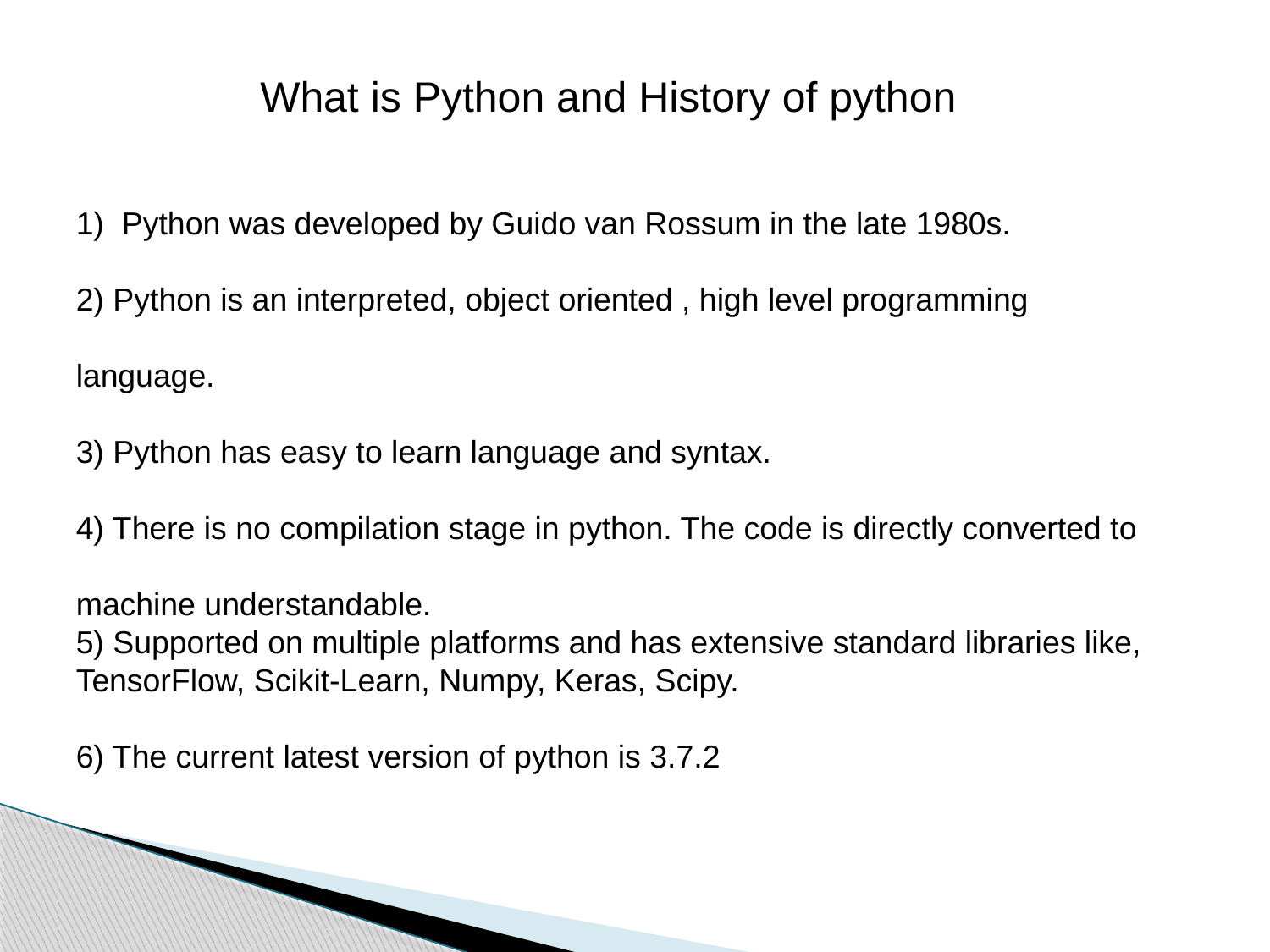

What is Python and History of python
1)  Python was developed by Guido van Rossum in the late 1980s.
2) Python is an interpreted, object oriented , high level programming language.
3) Python has easy to learn language and syntax.
4) There is no compilation stage in python. The code is directly converted to machine understandable.
5) Supported on multiple platforms and has extensive standard libraries like, TensorFlow, Scikit-Learn, Numpy, Keras, Scipy.

6) The current latest version of python is 3.7.2